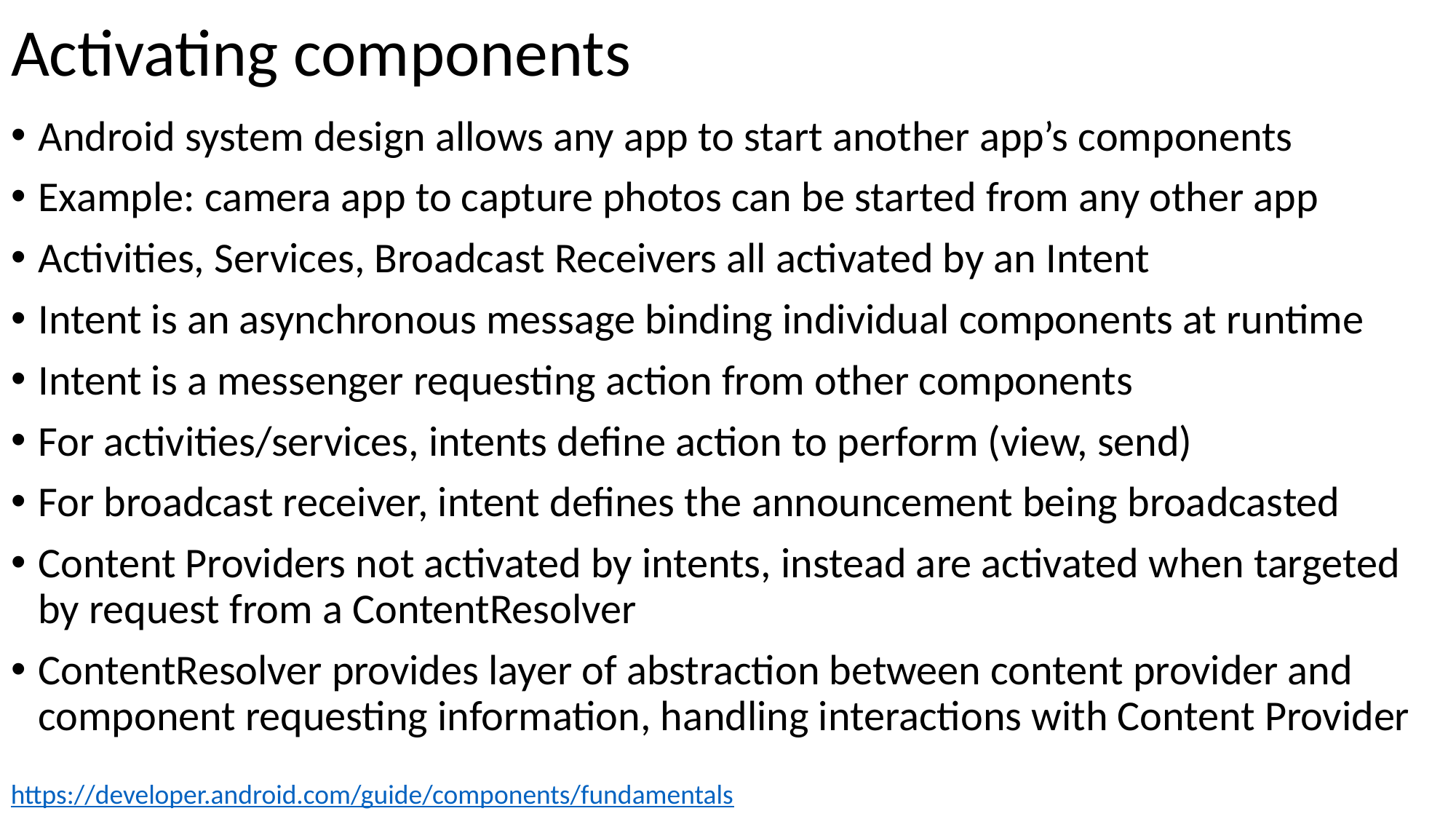

# Activating components
Android system design allows any app to start another app’s components
Example: camera app to capture photos can be started from any other app
Activities, Services, Broadcast Receivers all activated by an Intent
Intent is an asynchronous message binding individual components at runtime
Intent is a messenger requesting action from other components
For activities/services, intents define action to perform (view, send)
For broadcast receiver, intent defines the announcement being broadcasted
Content Providers not activated by intents, instead are activated when targeted by request from a ContentResolver
ContentResolver provides layer of abstraction between content provider and component requesting information, handling interactions with Content Provider

https://developer.android.com/guide/components/fundamentals